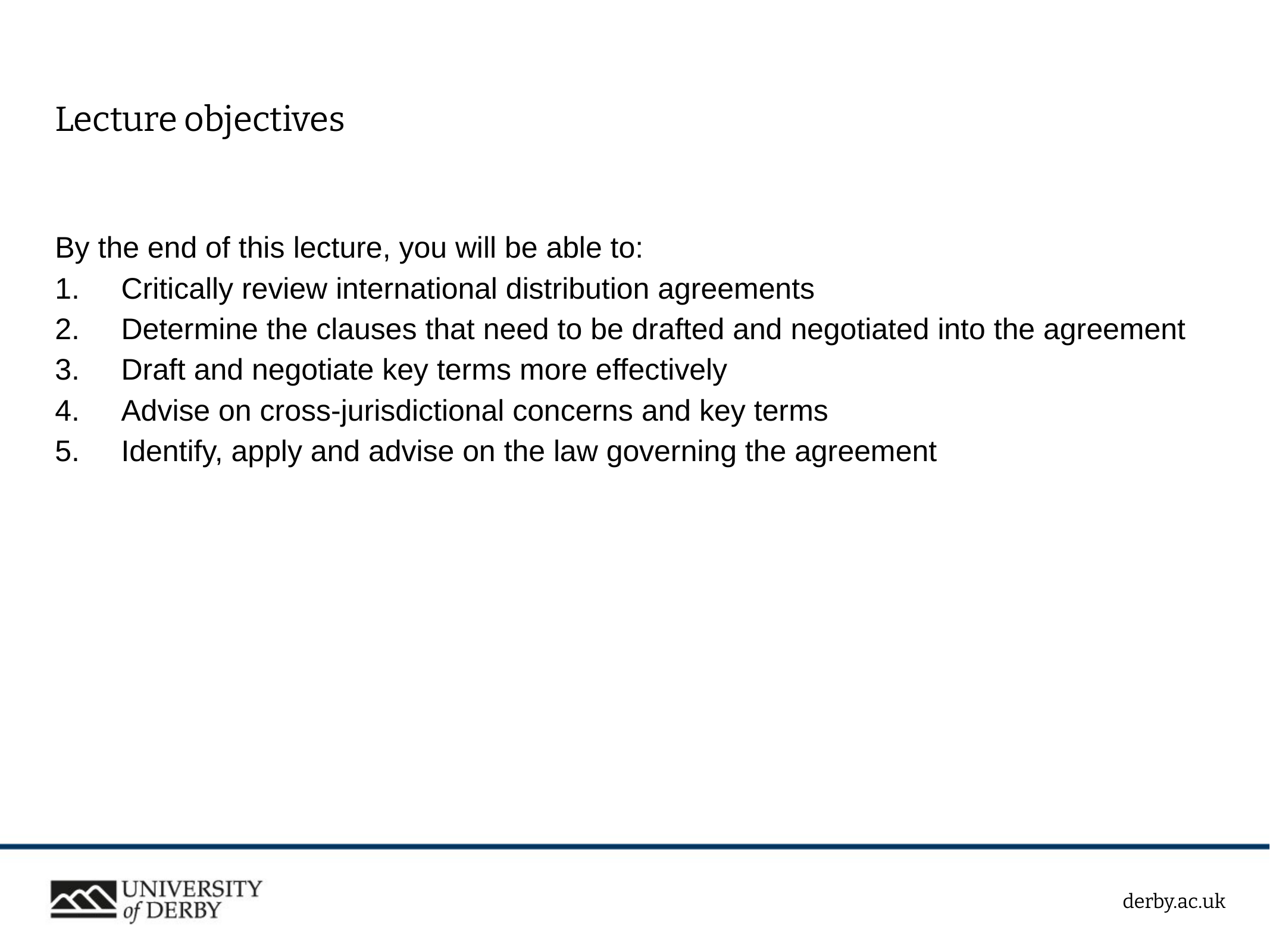

# Lecture objectives
By the end of this lecture, you will be able to:
Critically review international distribution agreements
Determine the clauses that need to be drafted and negotiated into the agreement
Draft and negotiate key terms more effectively
Advise on cross-jurisdictional concerns and key terms
Identify, apply and advise on the law governing the agreement